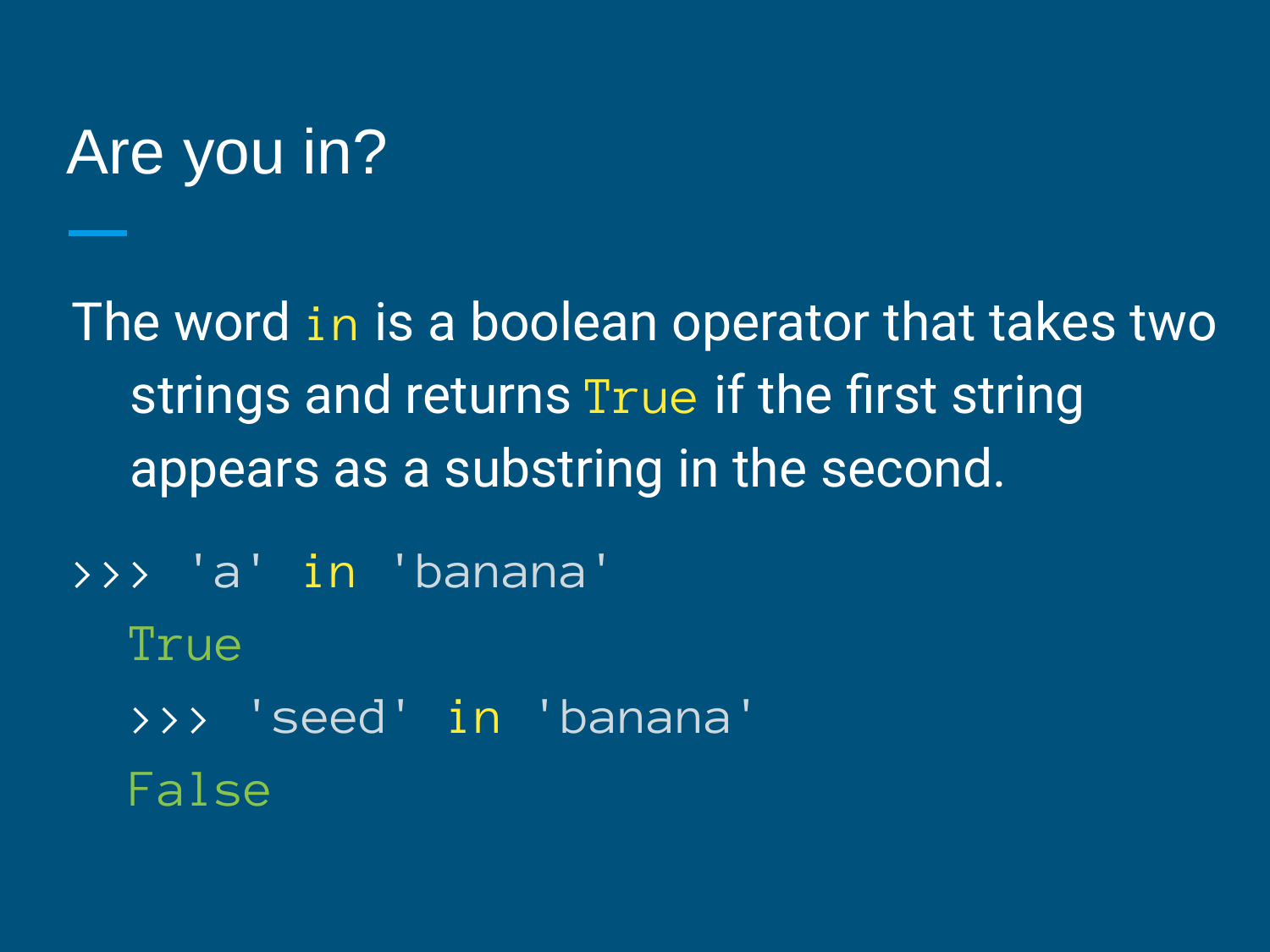

# Are you in?
The word in is a boolean operator that takes two strings and returns True if the first string appears as a substring in the second.
>>> 'a' in 'banana'
True
>>> 'seed' in 'banana'
False